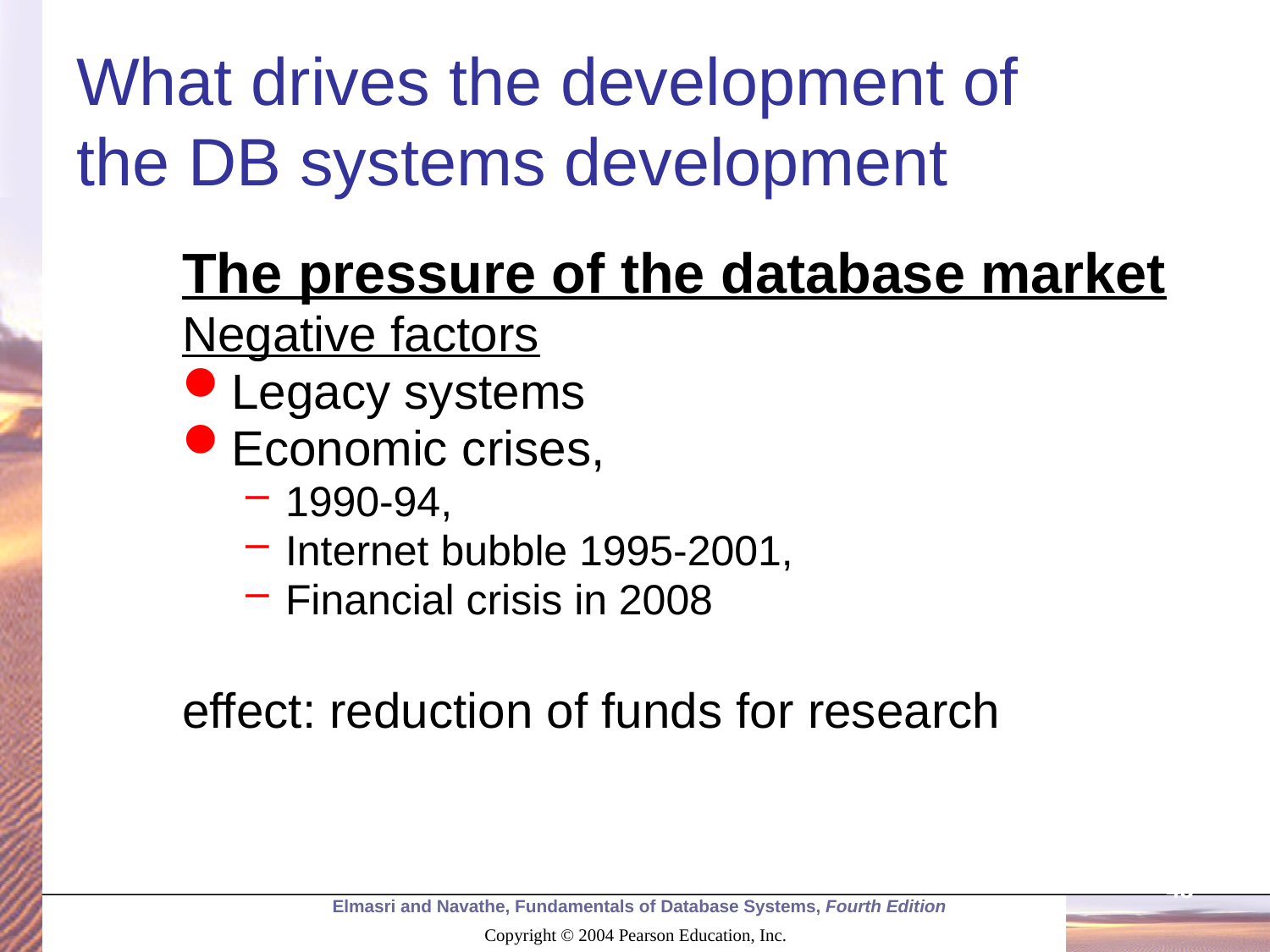

# What drives the development of the DB systems development
The pressure of the database market
Negative factors
Legacy systems
Economic crises,
1990-94,
Internet bubble 1995-2001,
Financial crisis in 2008

effect: reduction of funds for research
45